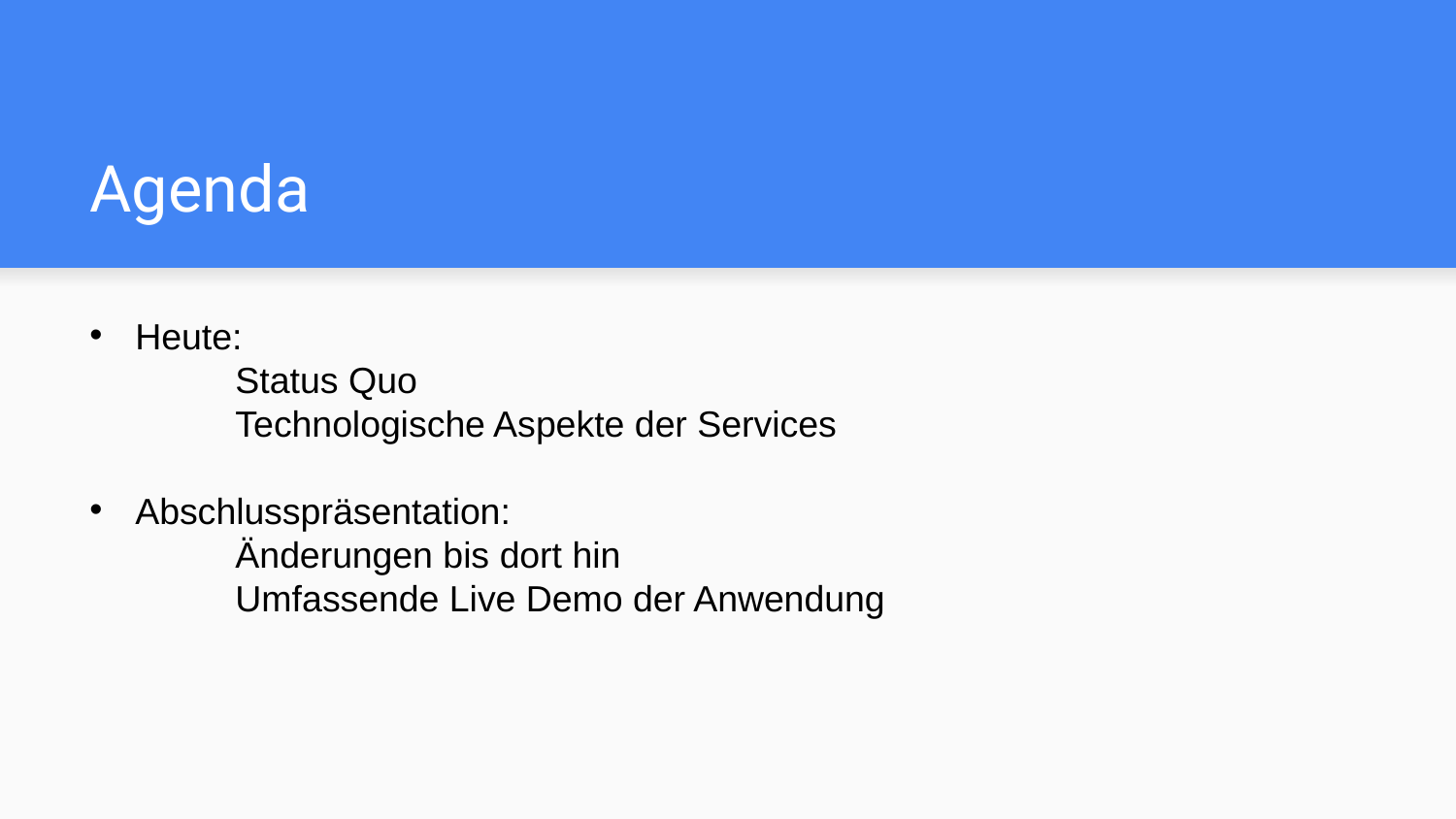

# Agenda
Heute:
	Status Quo
	Technologische Aspekte der Services

Abschlusspräsentation:
	Änderungen bis dort hin
	Umfassende Live Demo der Anwendung